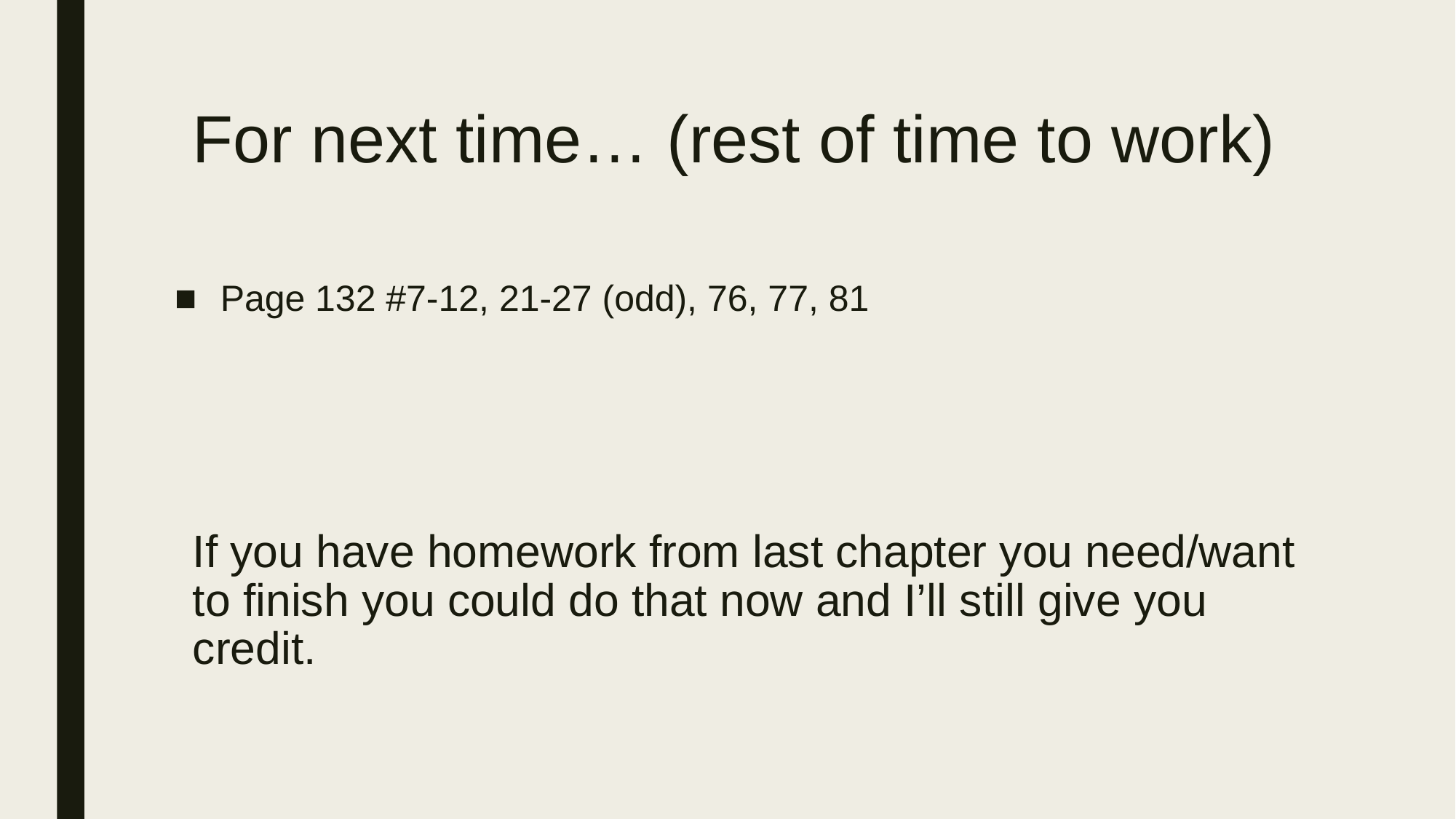

For next time… (rest of time to work)
Page 132 #7-12, 21-27 (odd), 76, 77, 81
# If you have homework from last chapter you need/want to finish you could do that now and I’ll still give you credit.